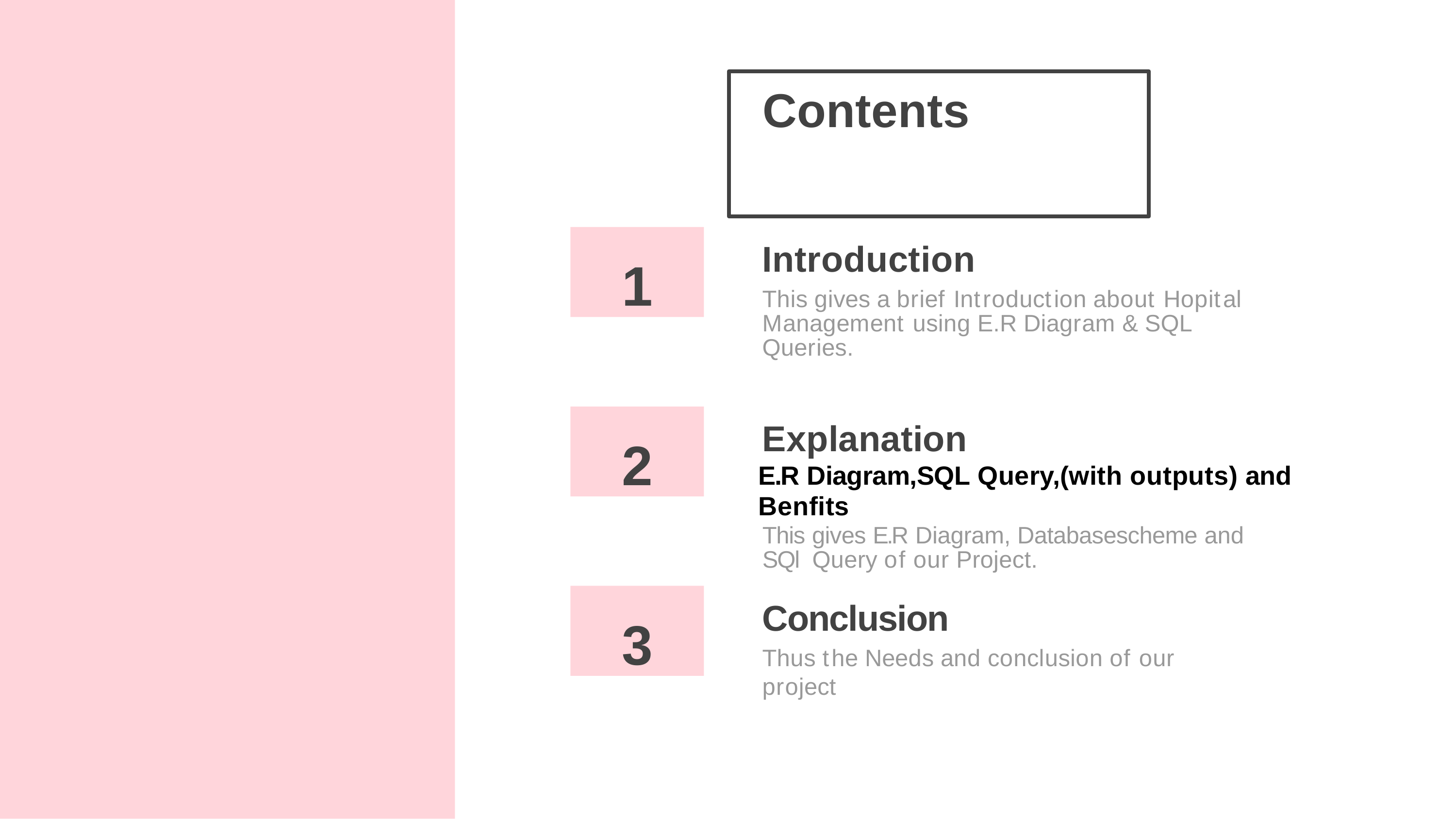

# Contents
1
Introduction
This gives a brief Introduction about Hopital  Management using E.R Diagram & SQL Queries.
2
Explanation
E.R Diagram,SQL Query,(with outputs) and Benﬁts
This gives E.R Diagram, Databasescheme and SQl  Query of our Project.
3
Conclusion
Thus the Needs and conclusion of our project